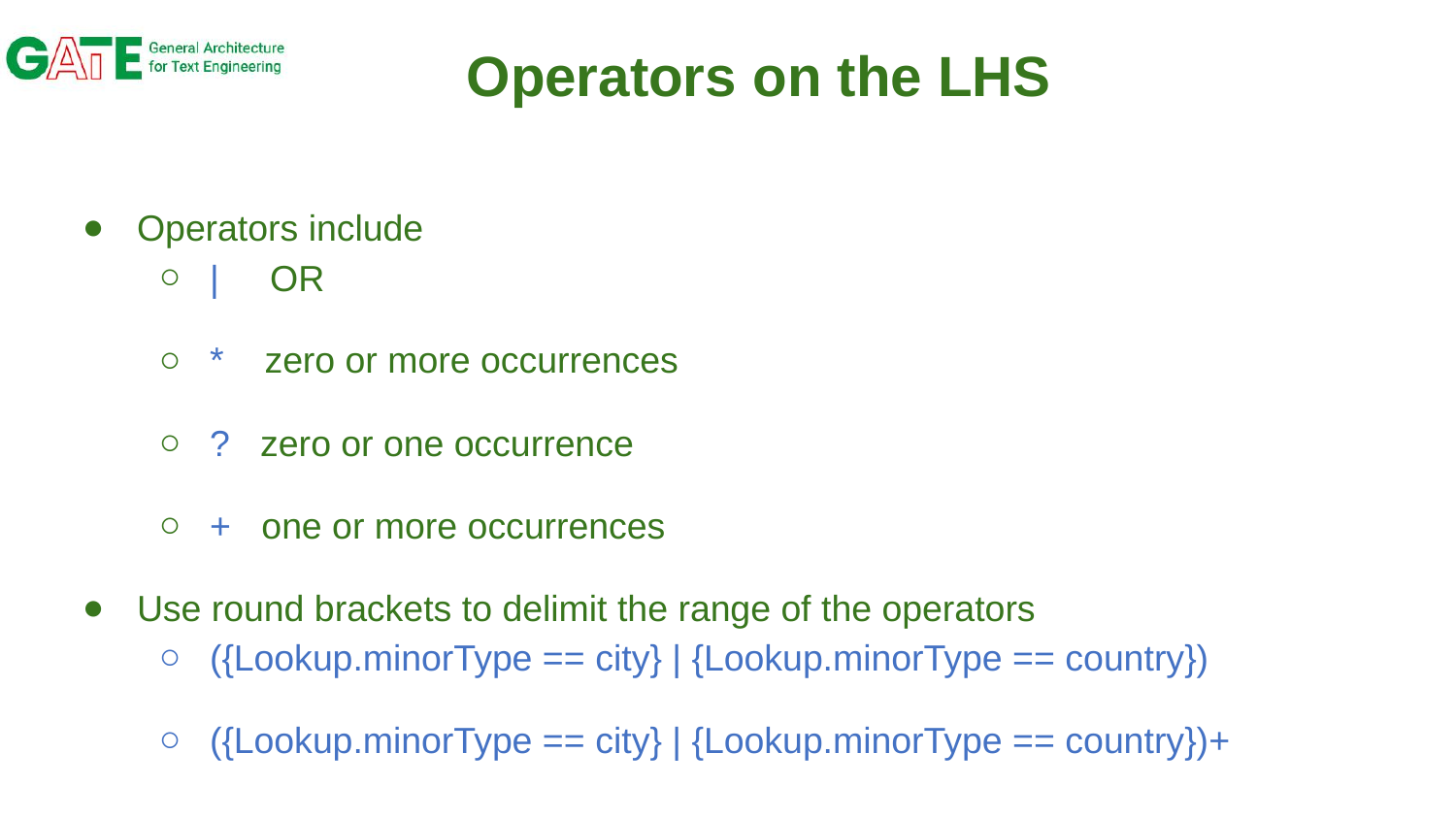

# Operators on the LHS
Operators include
|     OR
*    zero or more occurrences
?   zero or one occurrence
+   one or more occurrences
Use round brackets to delimit the range of the operators
({Lookup.minorType == city} | {Lookup.minorType == country})
({Lookup.minorType == city} | {Lookup.minorType == country})+